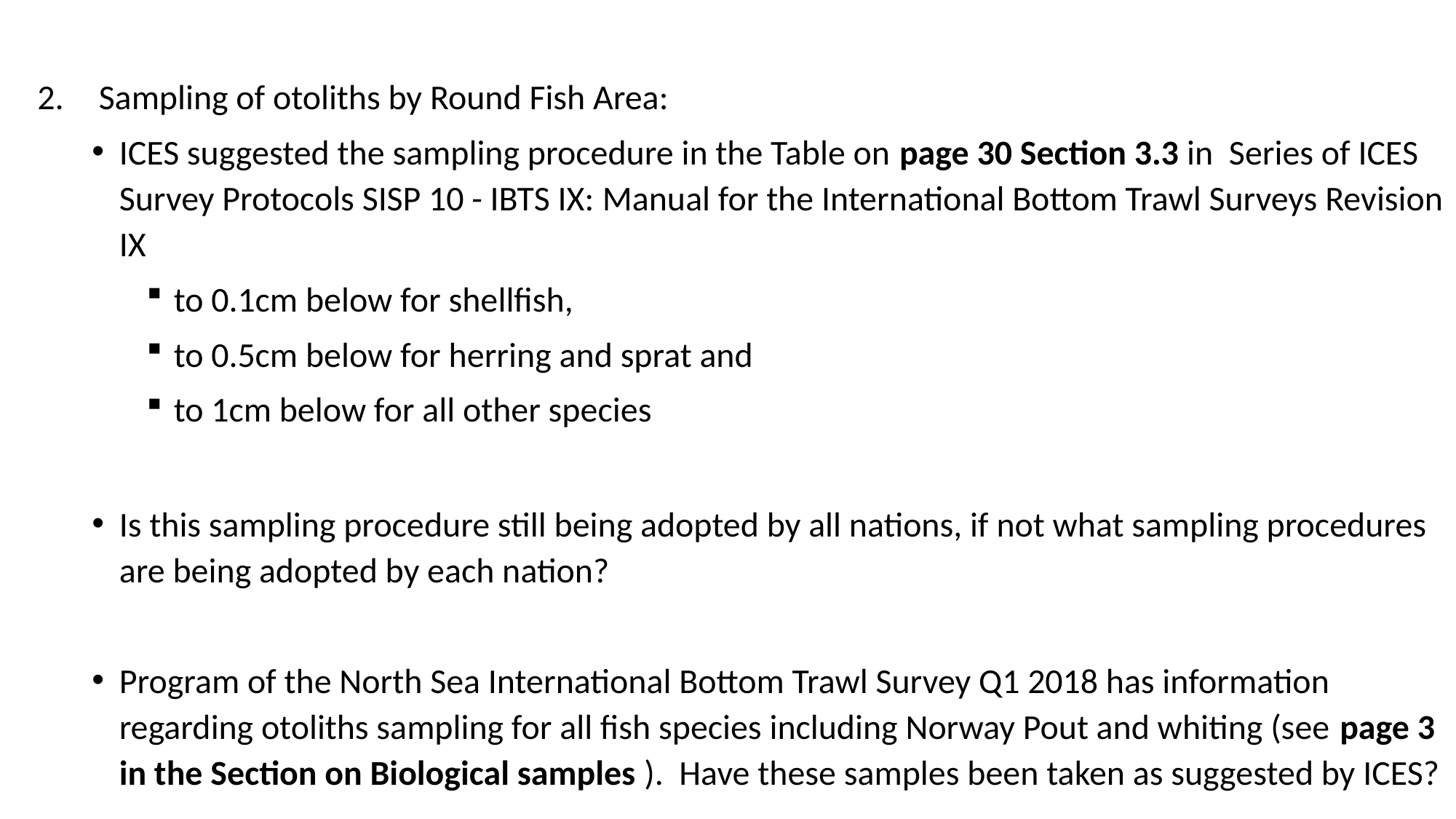

Sampling of otoliths by Round Fish Area:
ICES suggested the sampling procedure in the Table on page 30 Section 3.3 in  Series of ICES Survey Protocols SISP 10 - IBTS IX: Manual for the International Bottom Trawl Surveys Revision IX
to 0.1cm below for shellfish,
to 0.5cm below for herring and sprat and
to 1cm below for all other species

Is this sampling procedure still being adopted by all nations, if not what sampling procedures are being adopted by each nation?

Program of the North Sea International Bottom Trawl Survey Q1 2018 has information regarding otoliths sampling for all fish species including Norway Pout and whiting (see page 3 in the Section on Biological samples ).  Have these samples been taken as suggested by ICES?